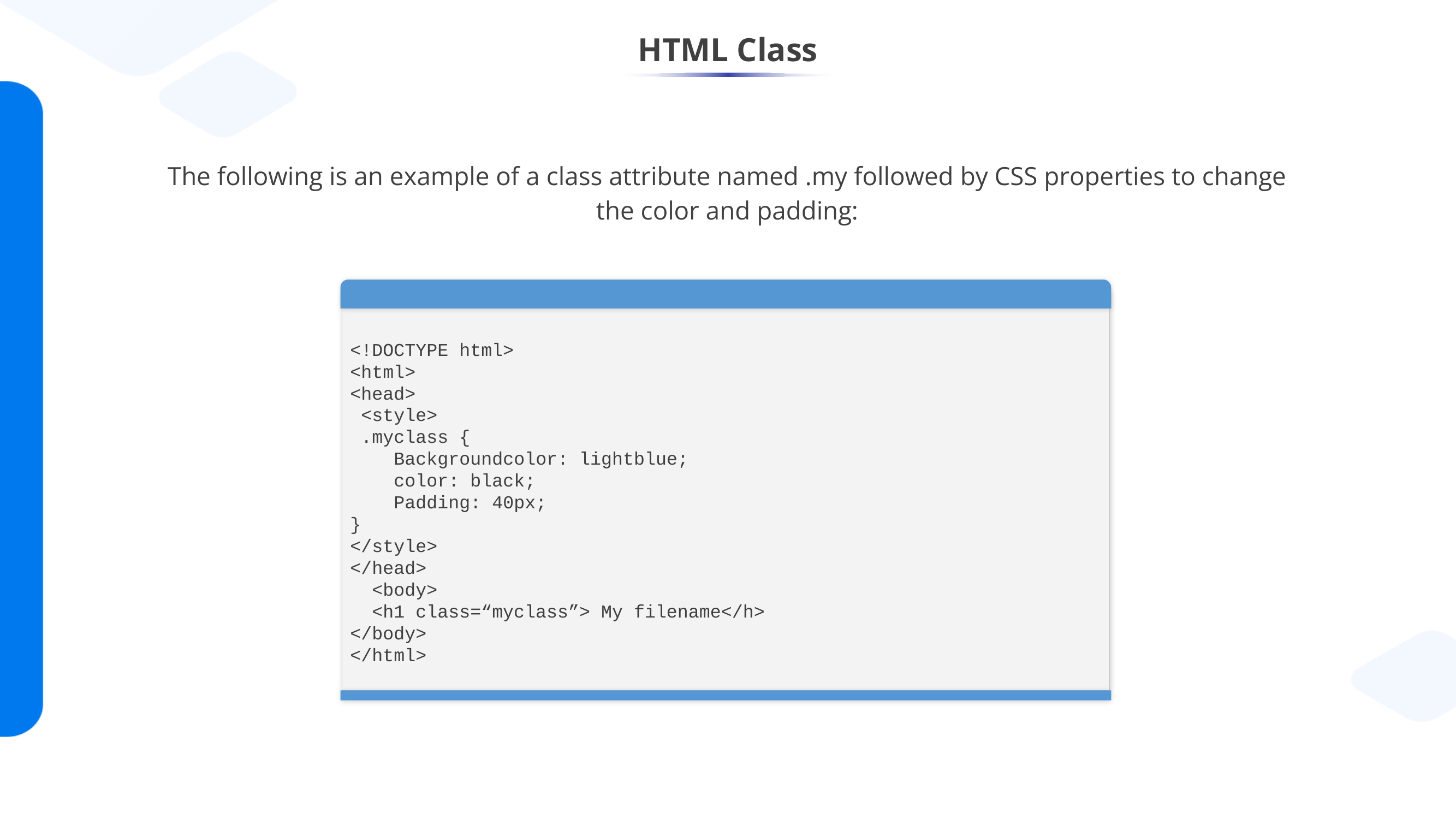

# HTML Class

The following is an example of a class attribute named .my followed by CSS properties to change the color and padding:
Demo-1

<!DOCTYPE html>
<html>
<head>
 <style>
 .myclass {
    Backgroundcolor: lightblue;
    color: black;
    Padding: 40px;
}
</style>
</head>
  <body>
  <h1 class=“myclass”> My filename</h>
</body>
</html>